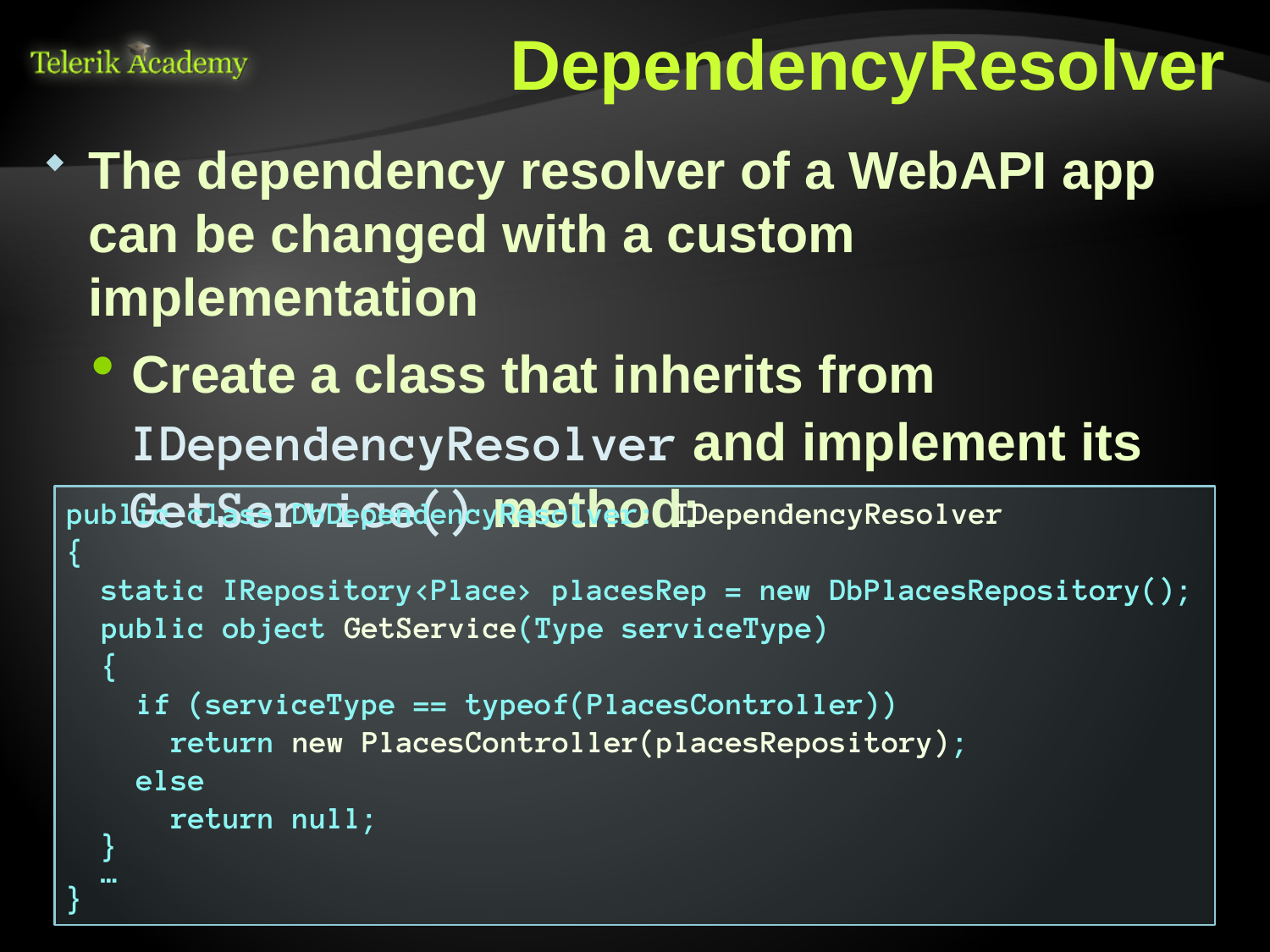

# DependencyResolver
The dependency resolver of a WebAPI app can be changed with a custom implementation
Create a class that inherits from IDependencyResolver and implement its GetService() method:

public class DbDependencyResolver: IDependencyResolver
{
  static IRepository<Place> placesRep = new DbPlacesRepository();
  public object GetService(Type serviceType)
  {
    if (serviceType == typeof(PlacesController))
      return new PlacesController(placesRepository);
    else
      return null;
  }
  …
}